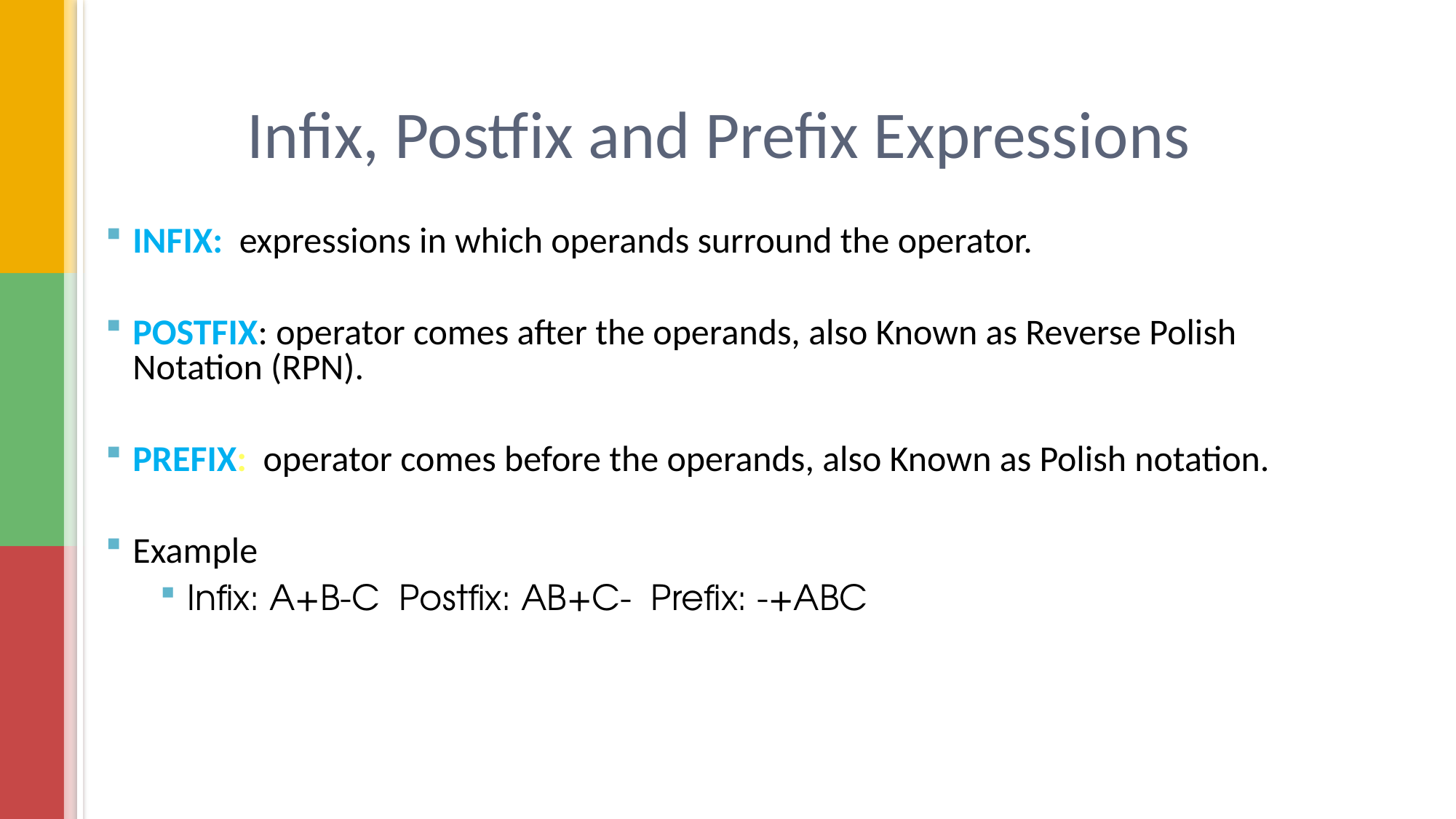

# Infix, Postfix and Prefix Expressions
INFIX:  expressions in which operands surround the operator.

POSTFIX: operator comes after the operands, also Known as Reverse Polish Notation (RPN).

PREFIX:  operator comes before the operands, also Known as Polish notation.

Example
Infix: A+B-C  Postfix: AB+C-  Prefix: -+ABC